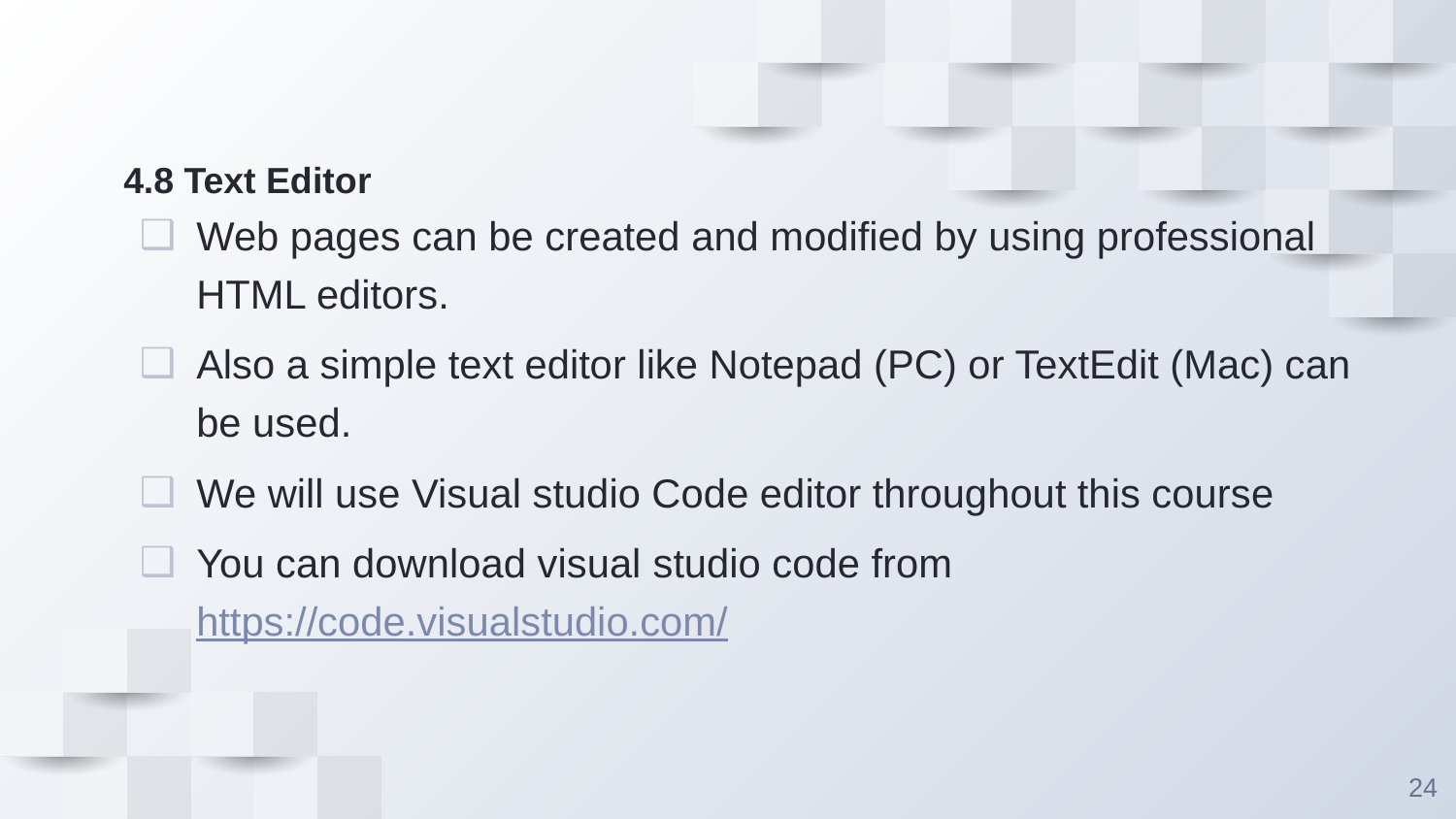

# 4.8 Text Editor
Web pages can be created and modified by using professional HTML editors.
Also a simple text editor like Notepad (PC) or TextEdit (Mac) can be used.
We will use Visual studio Code editor throughout this course
You can download visual studio code from https://code.visualstudio.com/

24